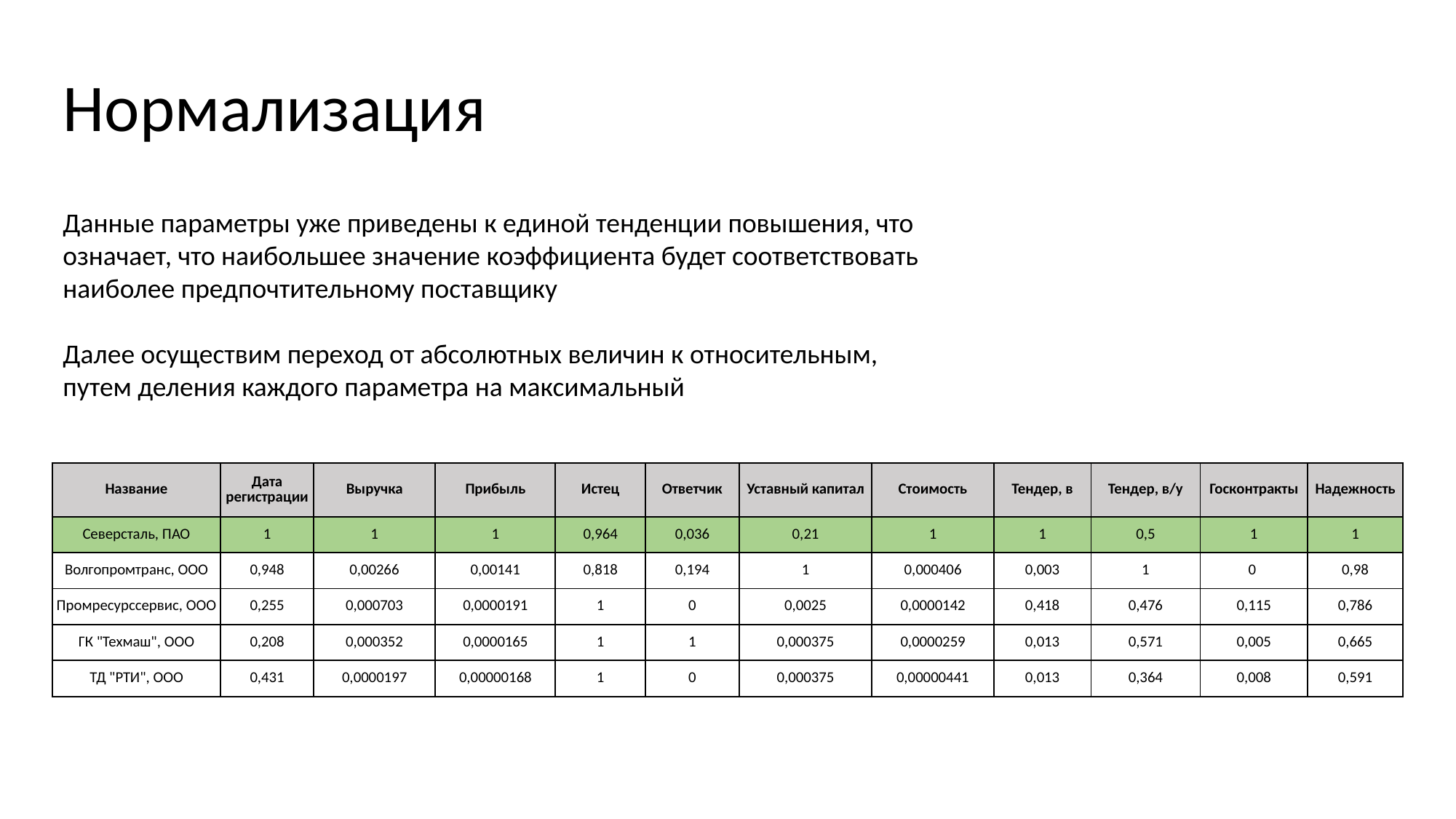

# Нормализация
Данные параметры уже приведены к единой тенденции повышения, что означает, что наибольшее значение коэффициента будет соответствовать наиболее предпочтительному поставщику

Далее осуществим переход от абсолютных величин к относительным, путем деления каждого параметра на максимальный
| Название | Дата регистрации | Выручка | Прибыль | Истец | Ответчик | Уставный капитал | Стоимость | Тендер, в | Тендер, в/у | Госконтракты | Надежность |
| --- | --- | --- | --- | --- | --- | --- | --- | --- | --- | --- | --- |
| Северсталь, ПАО | 1 | 1 | 1 | 0,964 | 0,036 | 0,21 | 1 | 1 | 0,5 | 1 | 1 |
| Волгопромтранс, ООО | 0,948 | 0,00266 | 0,00141 | 0,818 | 0,194 | 1 | 0,000406 | 0,003 | 1 | 0 | 0,98 |
| Промресурссервис, ООО | 0,255 | 0,000703 | 0,0000191 | 1 | 0 | 0,0025 | 0,0000142 | 0,418 | 0,476 | 0,115 | 0,786 |
| ГК "Техмаш", ООО | 0,208 | 0,000352 | 0,0000165 | 1 | 1 | 0,000375 | 0,0000259 | 0,013 | 0,571 | 0,005 | 0,665 |
| ТД "РТИ", ООО | 0,431 | 0,0000197 | 0,00000168 | 1 | 0 | 0,000375 | 0,00000441 | 0,013 | 0,364 | 0,008 | 0,591 |